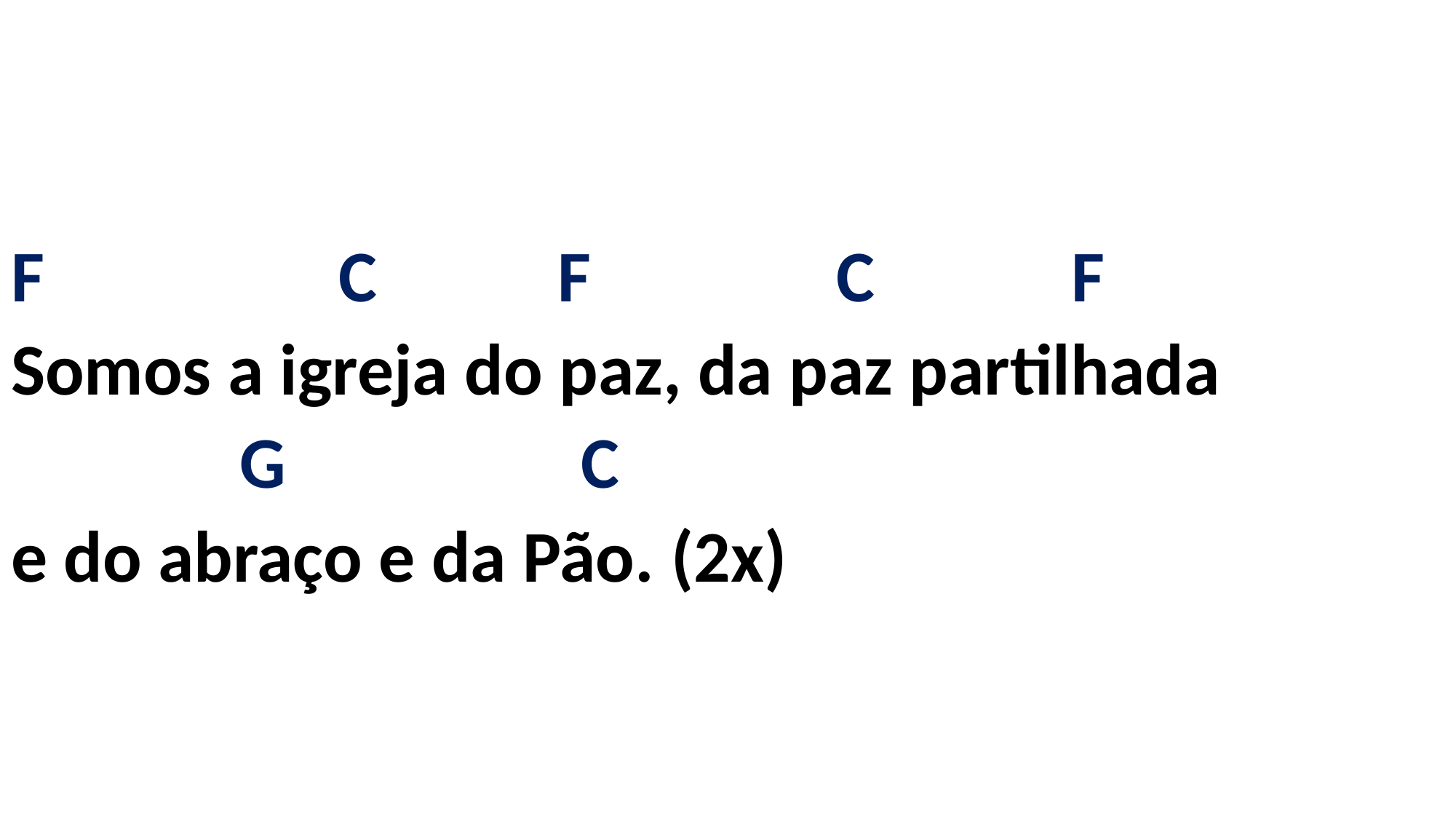

# F                  C           F               C            F Somos a igreja do paz, da paz partilhada G                  C e do abraço e da Pão. (2x)